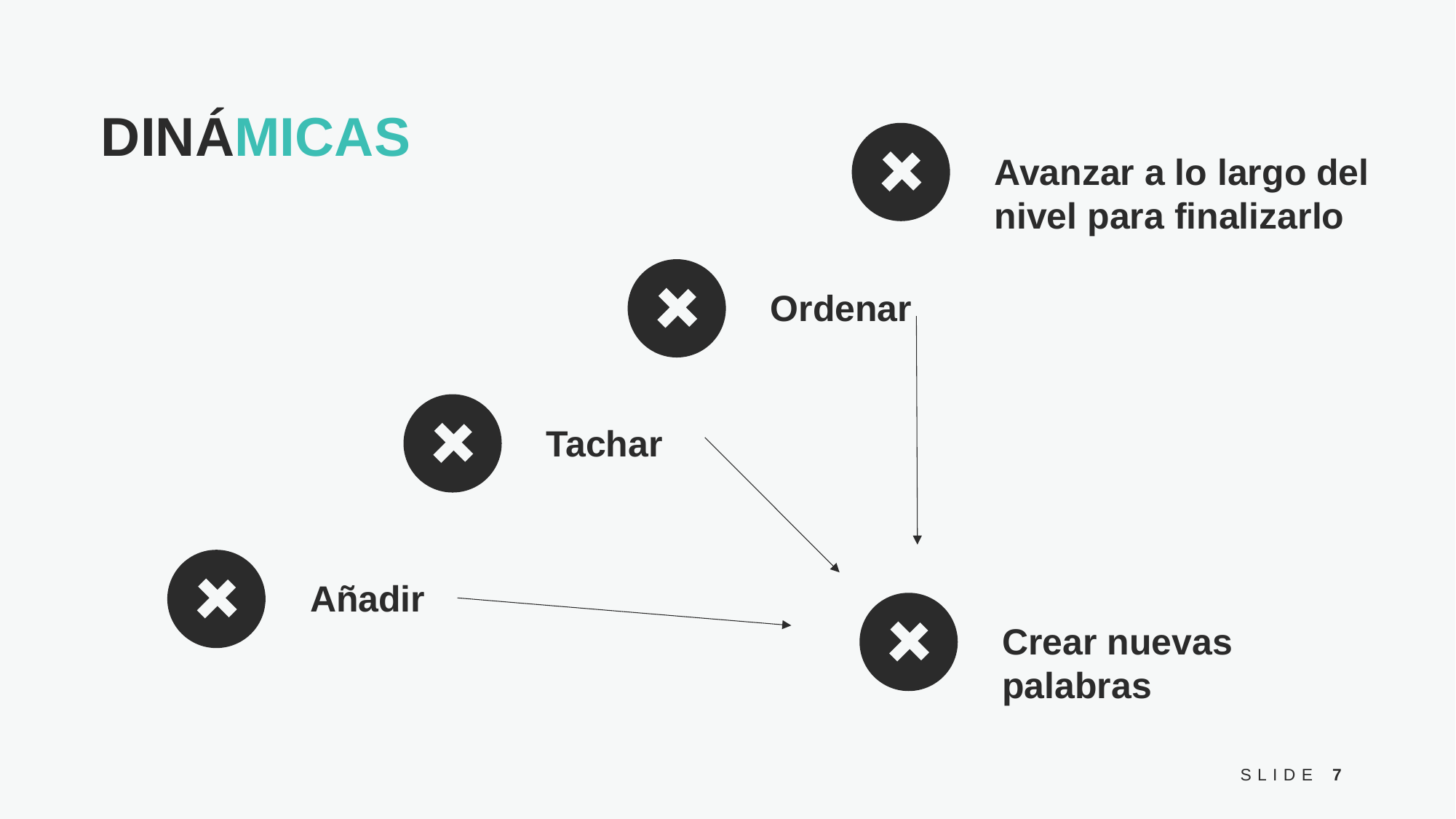

DINÁMICAS

Avanzar a lo largo del nivel para finalizarlo

Ordenar

Crear nuevas palabras

Tachar

Añadir